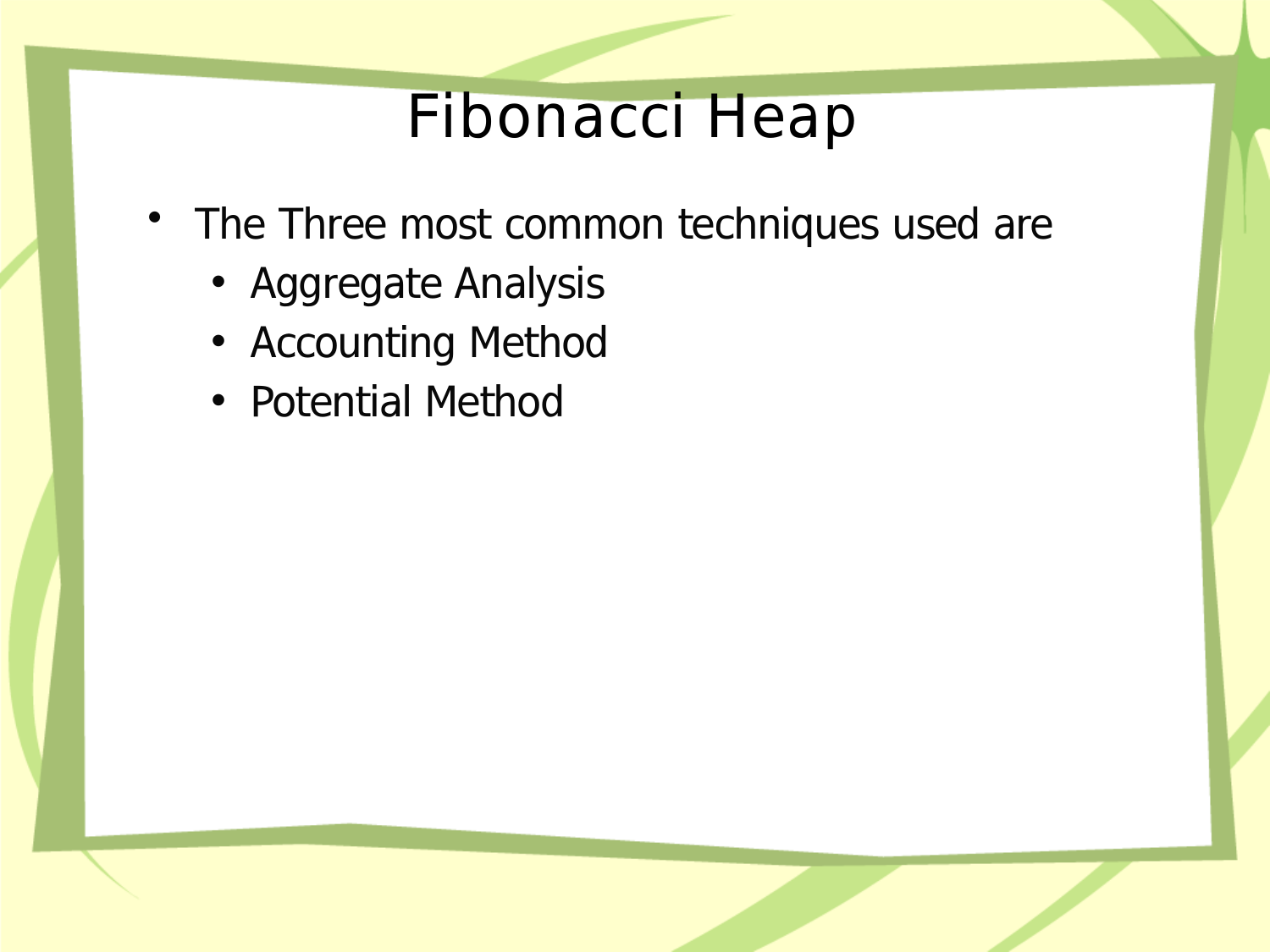

# Fibonacci Heap
The Three most common techniques used are
Aggregate Analysis
Accounting Method
Potential Method